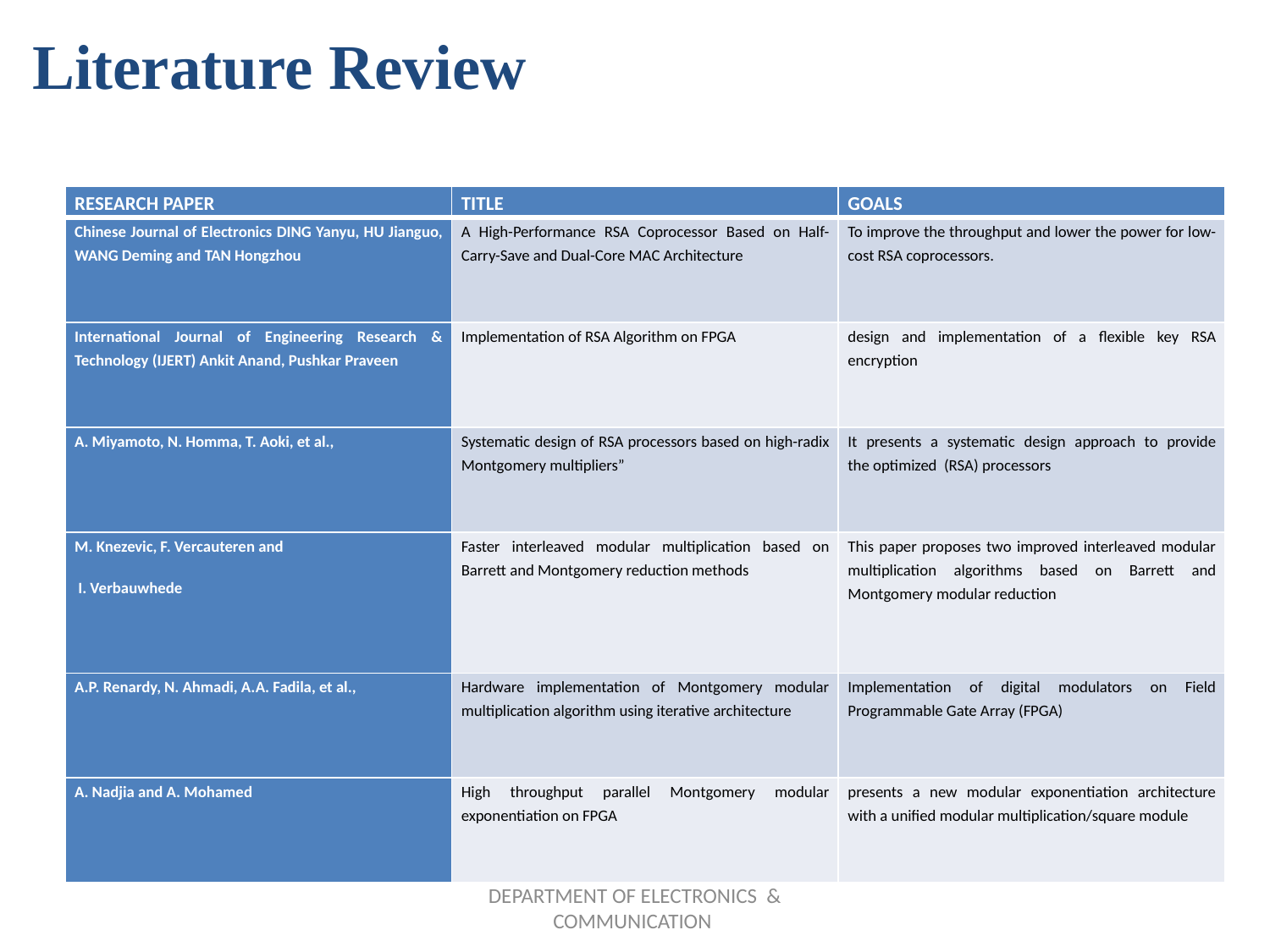

Literature Review
| RESEARCH PAPER | TITLE | GOALS |
| --- | --- | --- |
| Chinese Journal of Electronics DING Yanyu, HU Jianguo, WANG Deming and TAN Hongzhou | A High-Performance RSA Coprocessor Based on Half-Carry-Save and Dual-Core MAC Architecture | To improve the throughput and lower the power for low-cost RSA coprocessors. |
| International Journal of Engineering Research & Technology (IJERT) Ankit Anand, Pushkar Praveen | Implementation of RSA Algorithm on FPGA | design and implementation of a flexible key RSA encryption |
| A. Miyamoto, N. Homma, T. Aoki, et al., | Systematic design of RSA processors based on high-radix Montgomery multipliers” | It presents a systematic design approach to provide the optimized  (RSA) processors |
| M. Knezevic, F. Vercauteren and I. Verbauwhede | Faster interleaved modular multiplication based on Barrett and Montgomery reduction methods | This paper proposes two improved interleaved modular multiplication algorithms based on Barrett and Montgomery modular reduction |
| A.P. Renardy, N. Ahmadi, A.A. Fadila, et al., | Hardware implementation of Montgomery modular multiplication algorithm using iterative architecture | Implementation of digital modulators on Field Programmable Gate Array (FPGA) |
| A. Nadjia and A. Mohamed | High throughput parallel Montgomery modular exponentiation on FPGA | presents a new modular exponentiation architecture with a unified modular multiplication/square module |
DEPARTMENT OF ELECTRONICS  & COMMUNICATION